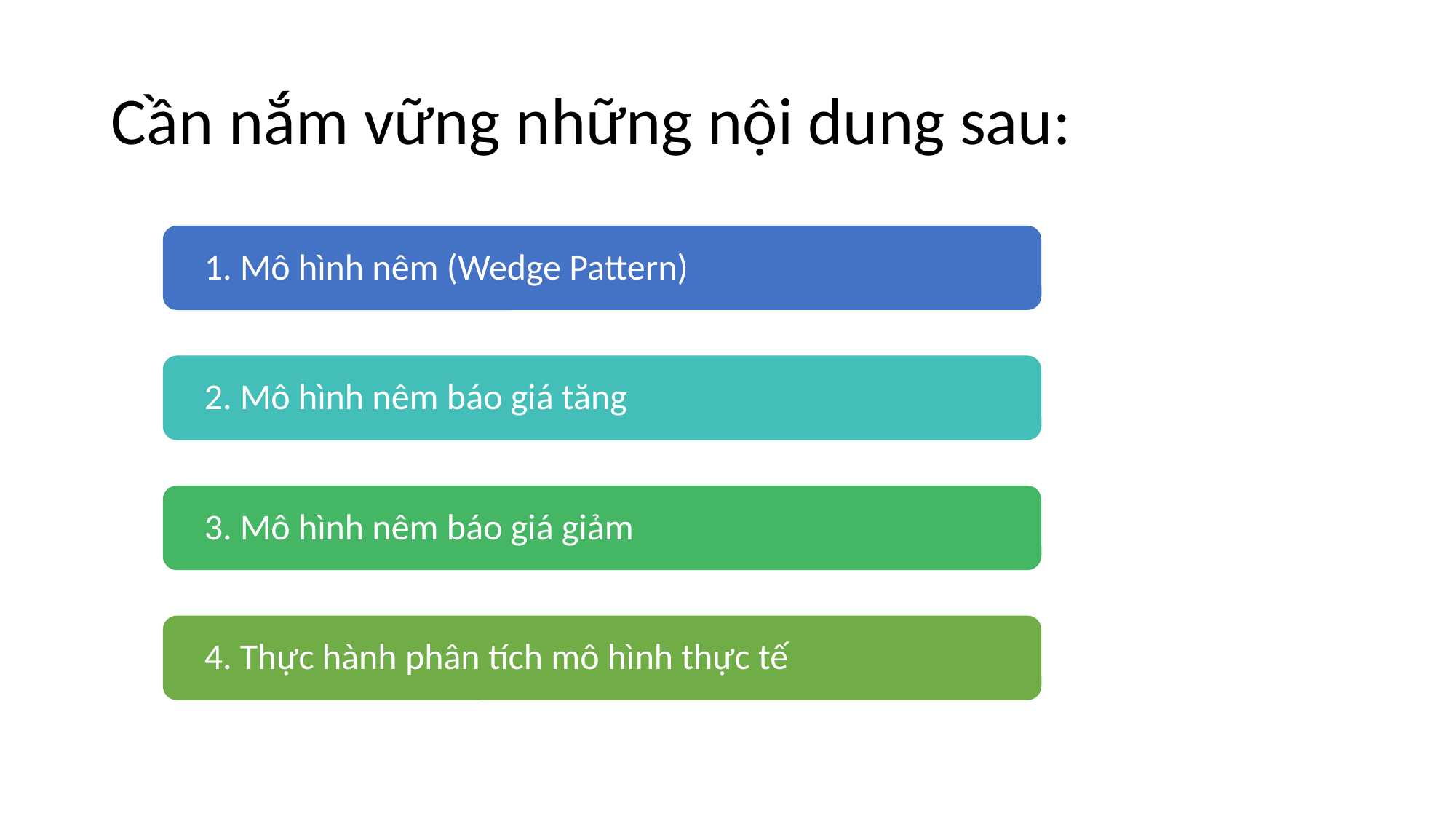

# Cần nắm vững những nội dung sau:
1. Mô hình nêm (Wedge Pattern)
2. Mô hình nêm báo giá tăng
3. Mô hình nêm báo giá giảm
4. Thực hành phân tích mô hình thực tế